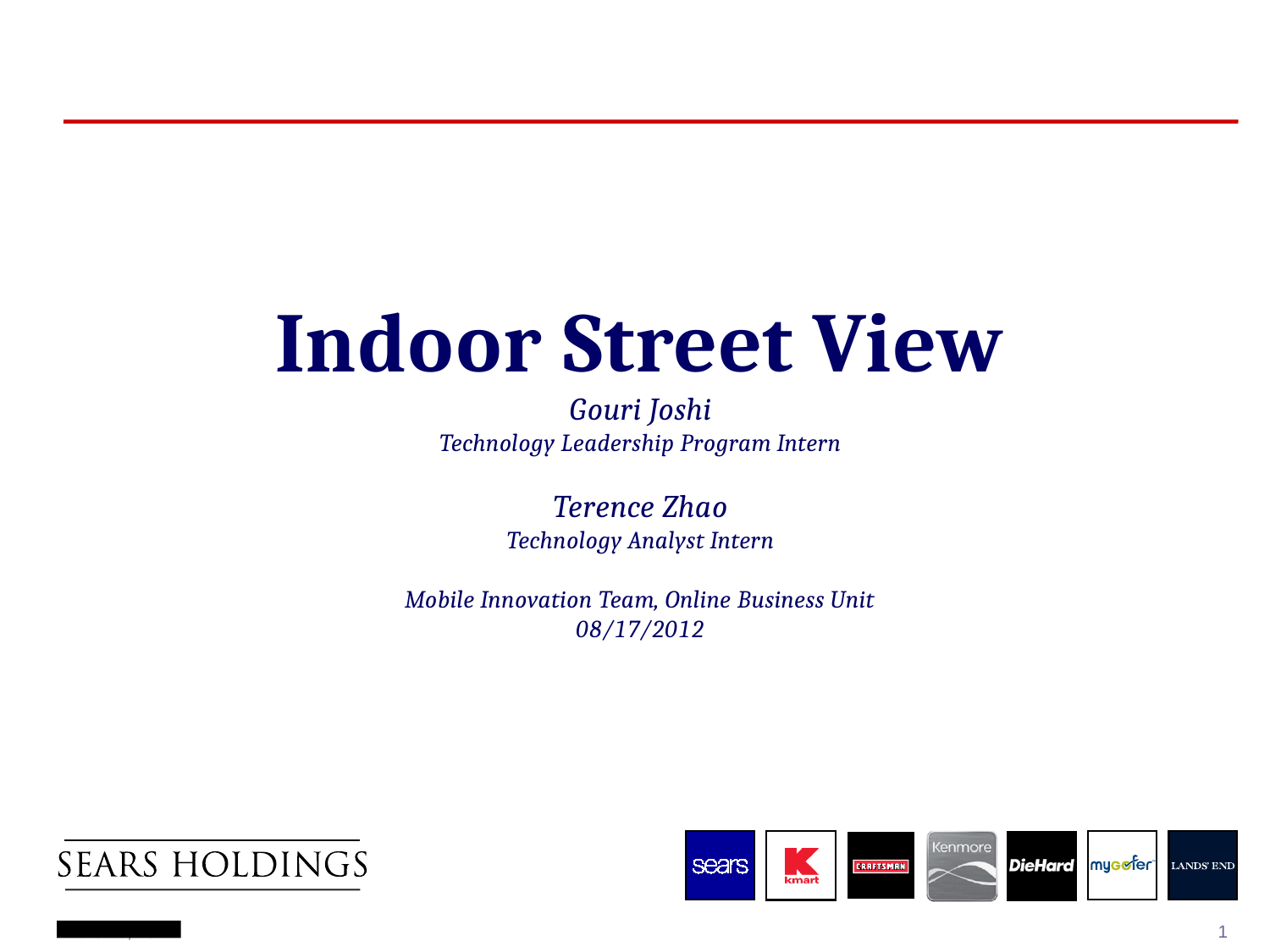

# Indoor Street View Gouri Joshi Technology Leadership Program Intern Terence Zhao Technology Analyst Intern Mobile Innovation Team, Online Business Unit 08/17/2012